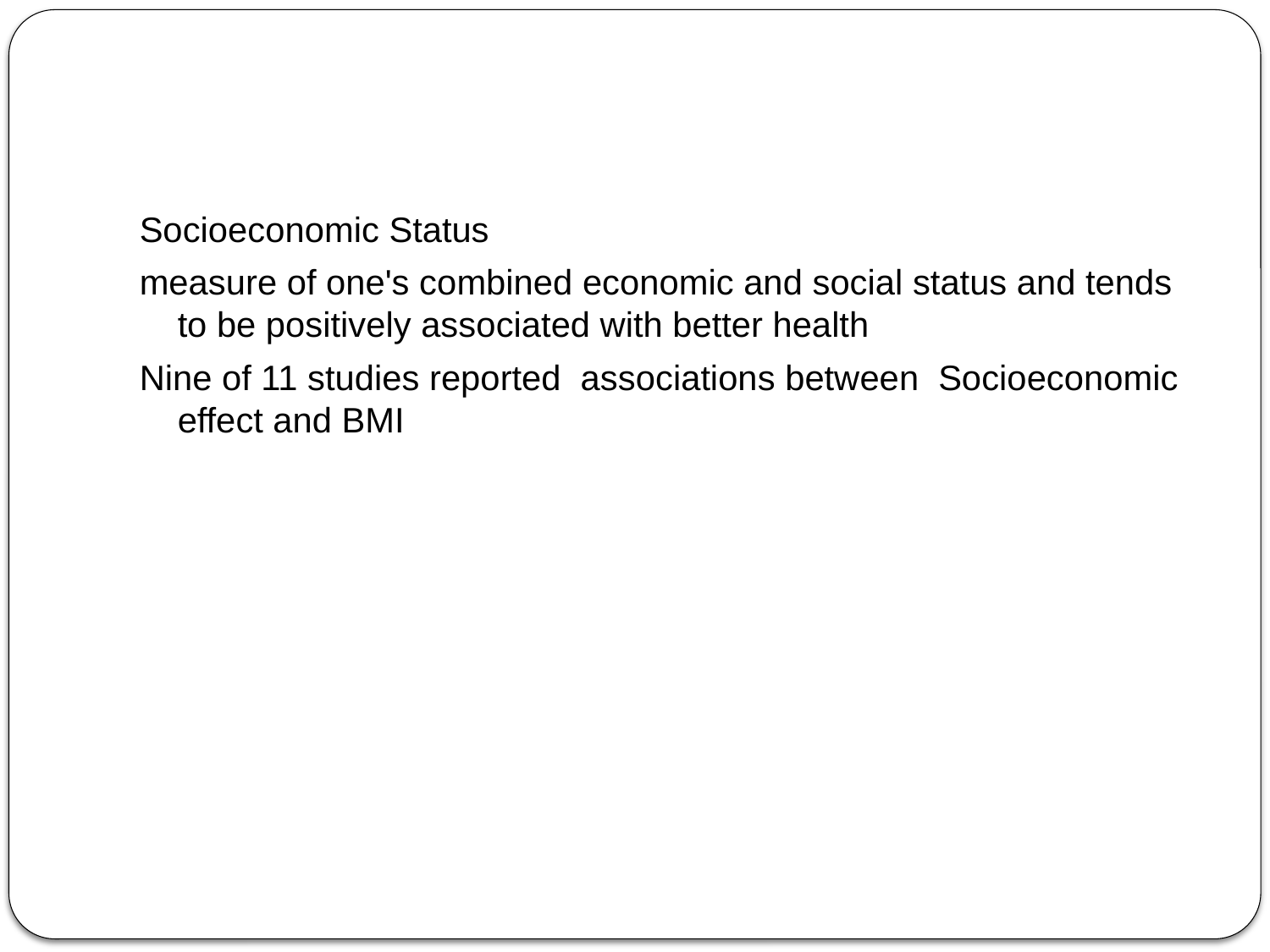

#
Socioeconomic Status
measure of one's combined economic and social status and tends to be positively associated with better health
Nine of 11 studies reported  associations between  Socioeconomic effect and BMI